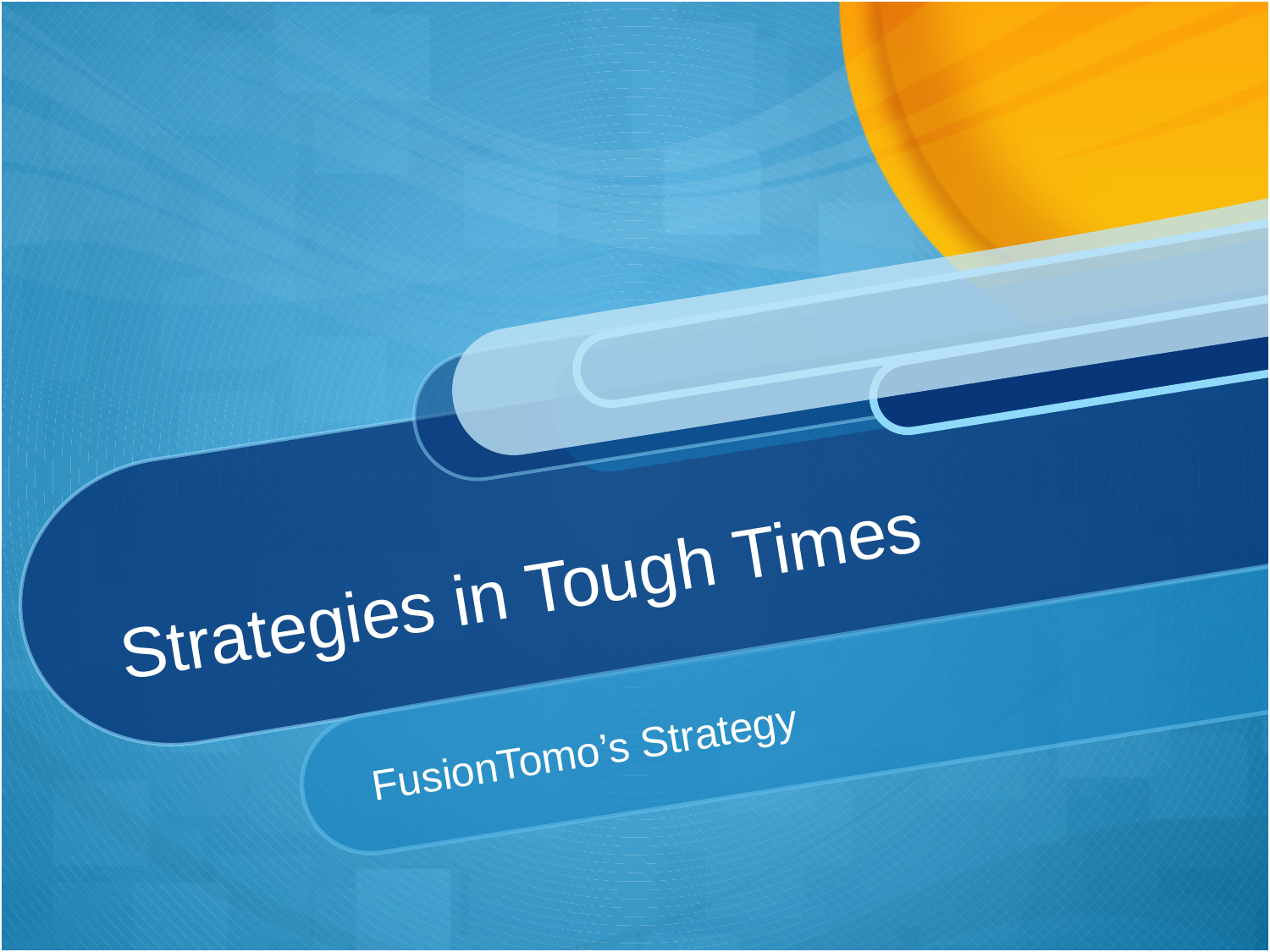

# Strategies in Tough Times
FusionTomo’s Strategy